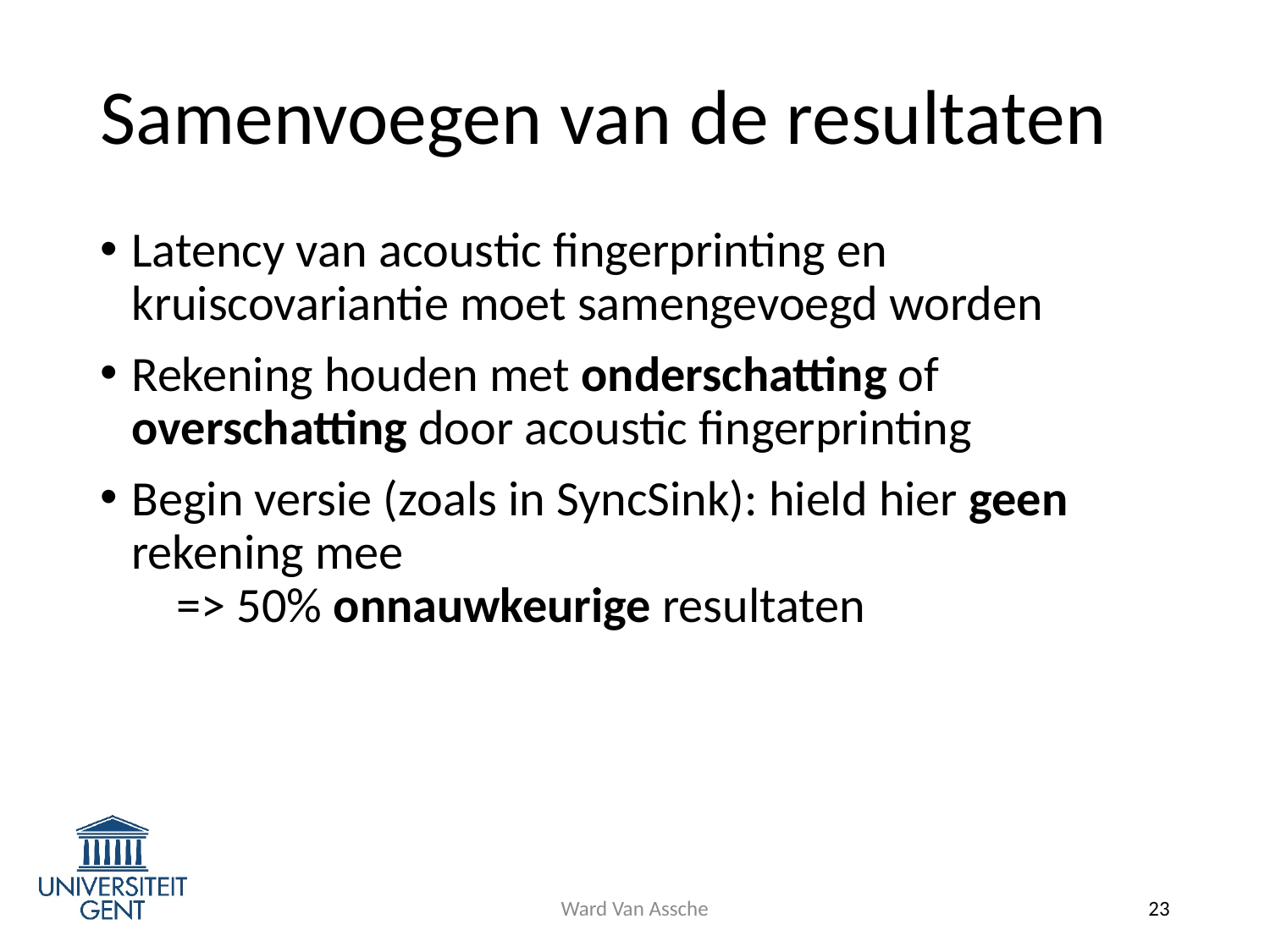

# Samenvoegen van de resultaten
Latency van acoustic fingerprinting en kruiscovariantie moet samengevoegd worden
Rekening houden met onderschatting of overschatting door acoustic fingerprinting
Begin versie (zoals in SyncSink): hield hier geen rekening mee
    => 50% onnauwkeurige resultaten
Ward Van Assche
23